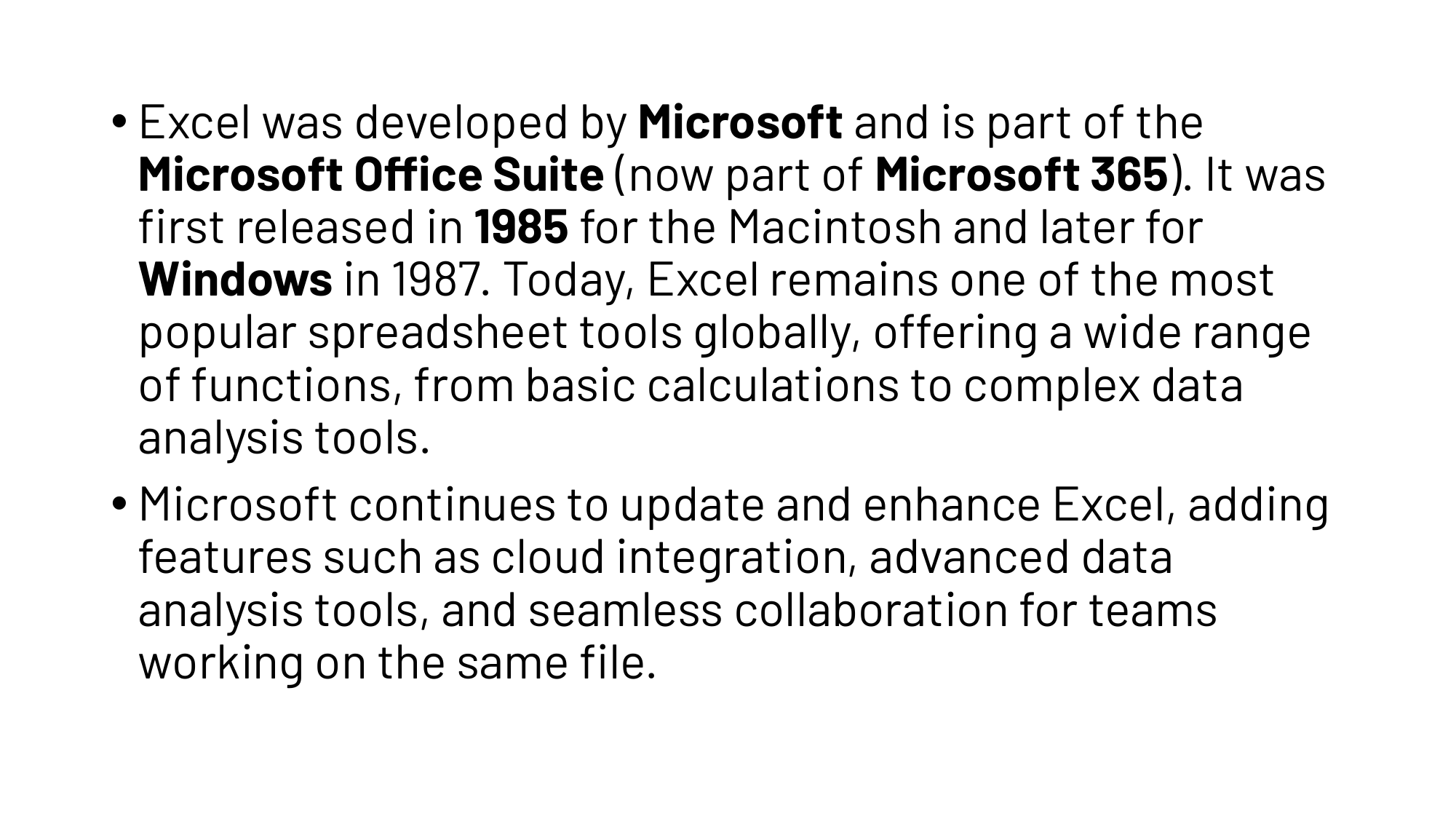

#
Excel was developed by Microsoft and is part of the Microsoft Office Suite (now part of Microsoft 365). It was first released in 1985 for the Macintosh and later for Windows in 1987. Today, Excel remains one of the most popular spreadsheet tools globally, offering a wide range of functions, from basic calculations to complex data analysis tools.
Microsoft continues to update and enhance Excel, adding features such as cloud integration, advanced data analysis tools, and seamless collaboration for teams working on the same file.